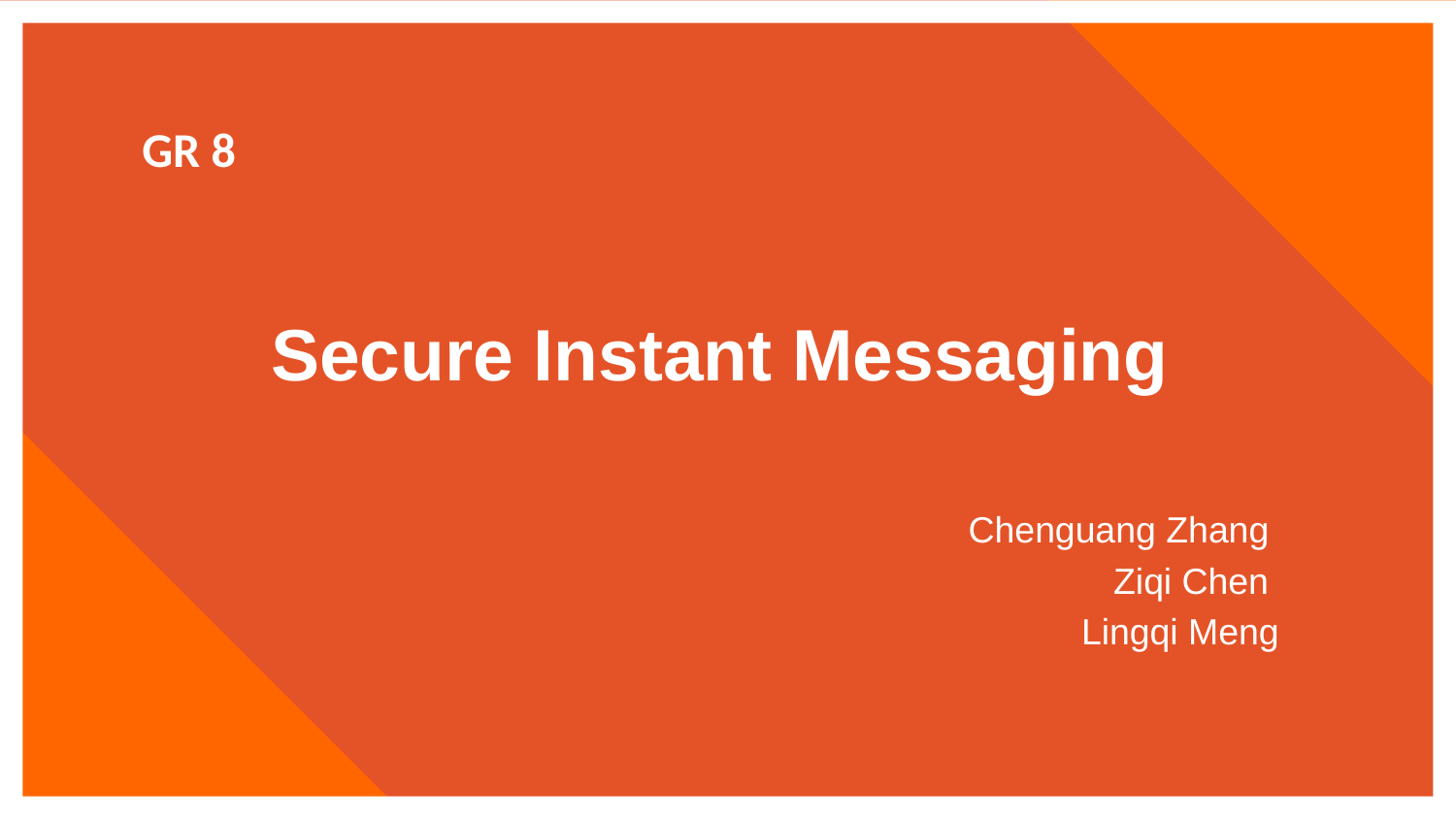

GR 8
# Secure Instant Messaging
Chenguang Zhang
Ziqi Chen
Lingqi Meng